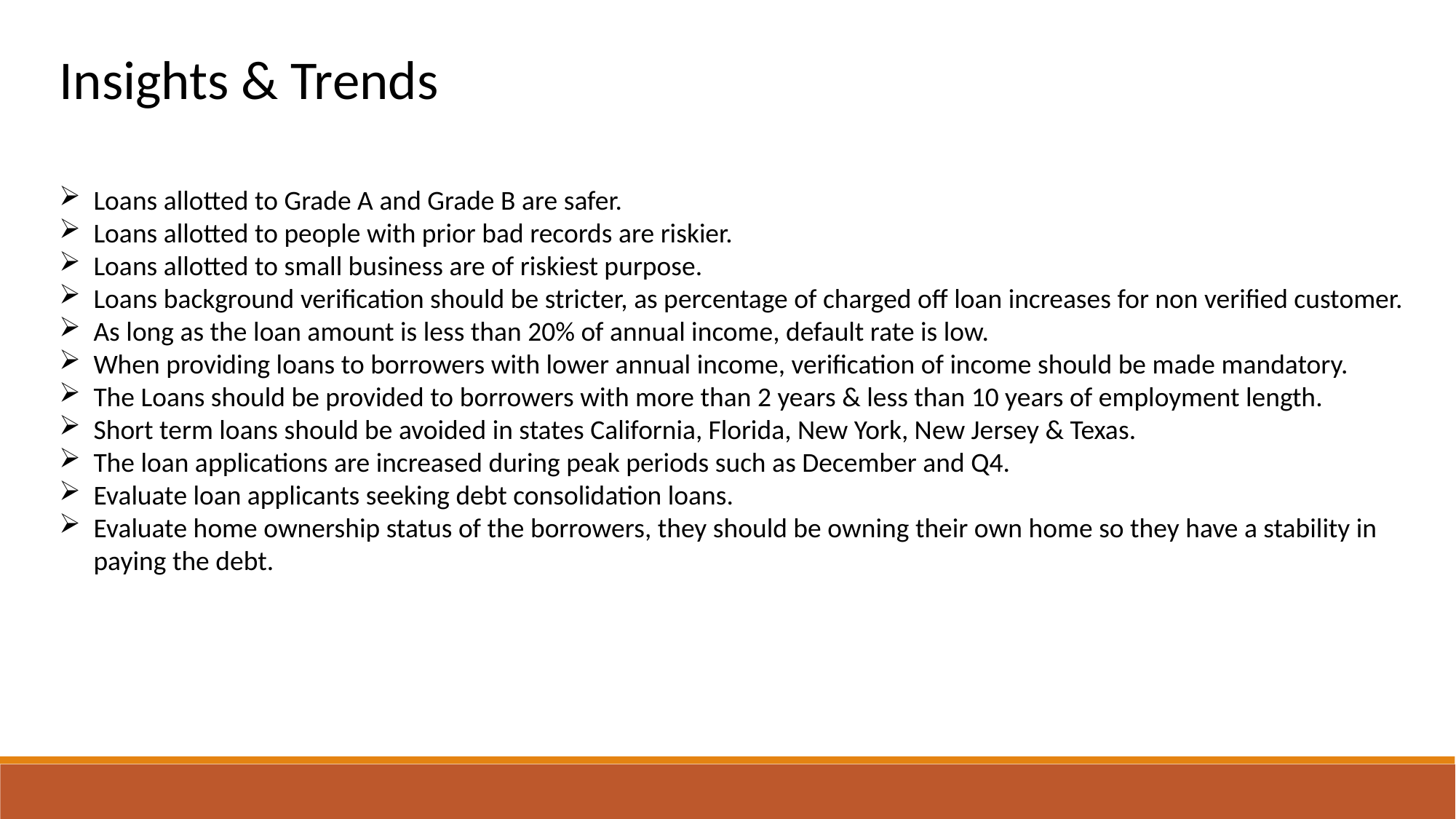

Insights & Trends
Loans allotted to Grade A and Grade B are safer.
Loans allotted to people with prior bad records are riskier.
Loans allotted to small business are of riskiest purpose.
Loans background verification should be stricter, as percentage of charged off loan increases for non verified customer.
As long as the loan amount is less than 20% of annual income, default rate is low.
When providing loans to borrowers with lower annual income, verification of income should be made mandatory.
The Loans should be provided to borrowers with more than 2 years & less than 10 years of employment length.
Short term loans should be avoided in states California, Florida, New York, New Jersey & Texas.
The loan applications are increased during peak periods such as December and Q4.
Evaluate loan applicants seeking debt consolidation loans.
Evaluate home ownership status of the borrowers, they should be owning their own home so they have a stability in paying the debt.